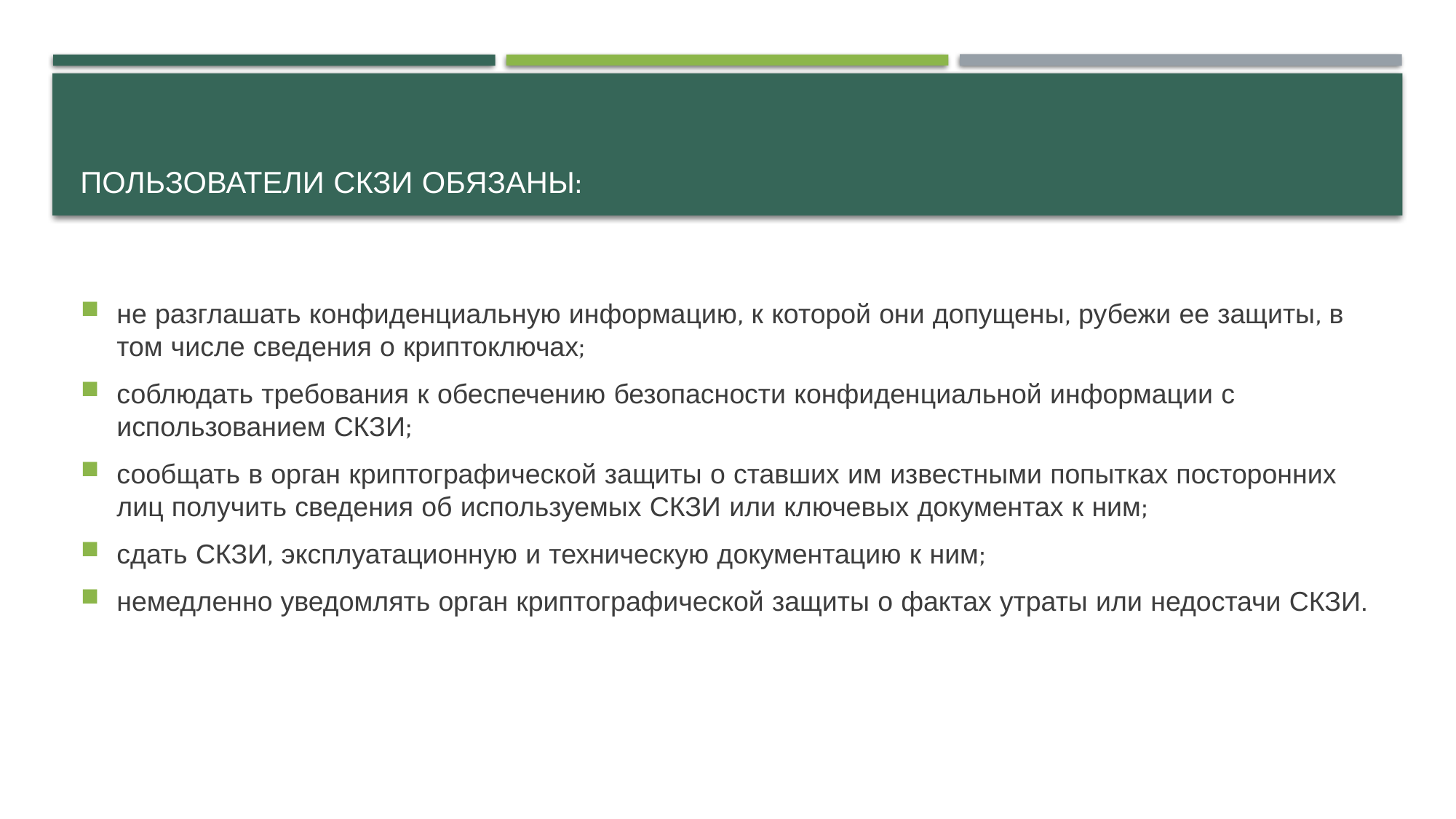

# Пользователи СКЗИ обязаны:
не разглашать конфиденциальную информацию, к которой они допущены, рубежи ее защиты, в том числе сведения о криптоключах;
соблюдать требования к обеспечению безопасности конфиденциальной информации с использованием СКЗИ;
сообщать в орган криптографической защиты о ставших им известными попытках посторонних лиц получить сведения об используемых СКЗИ или ключевых документах к ним;
сдать СКЗИ, эксплуатационную и техническую документацию к ним;
немедленно уведомлять орган криптографической защиты о фактах утраты или недостачи СКЗИ.